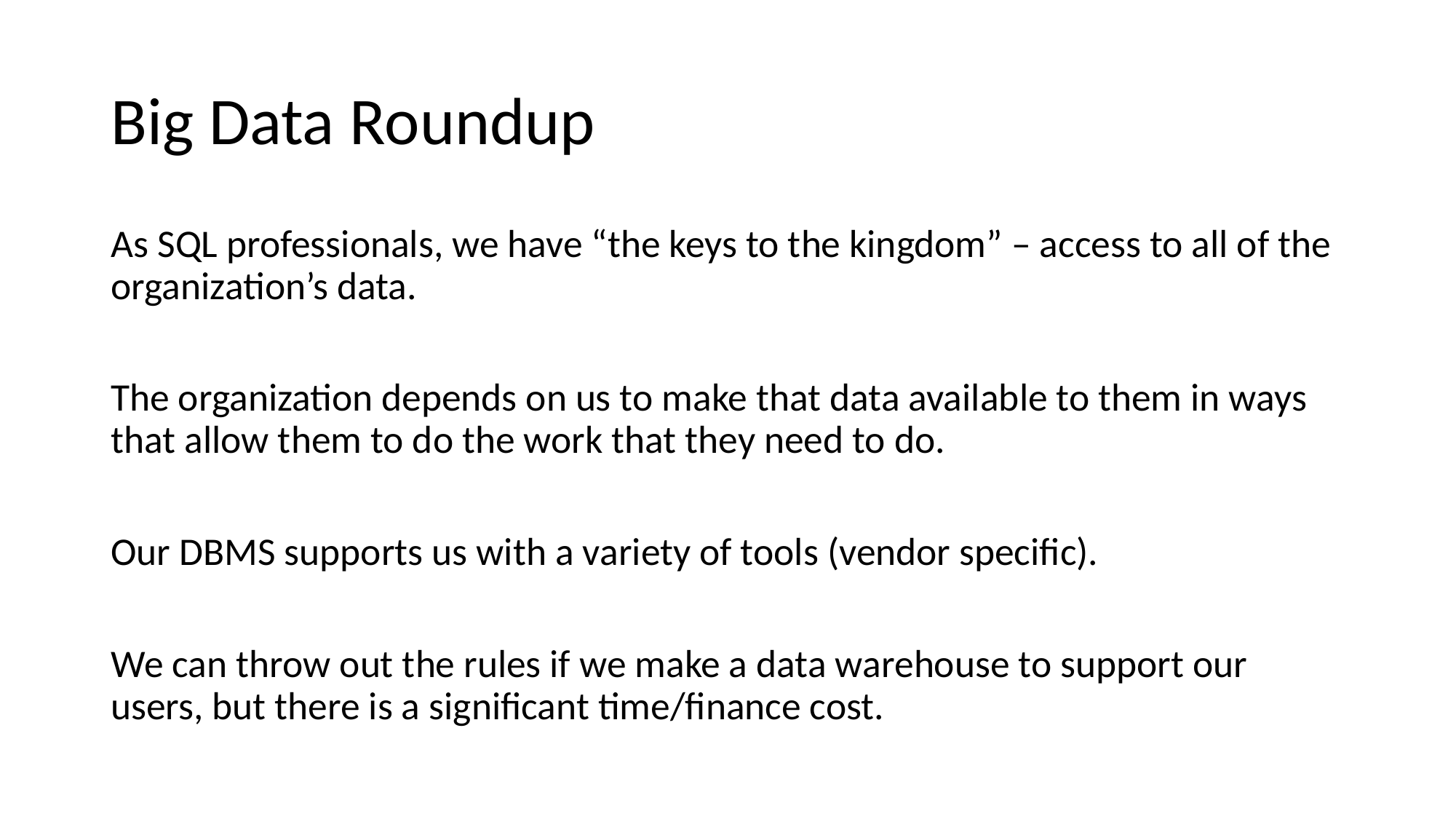

# Big Data Roundup
As SQL professionals, we have “the keys to the kingdom” – access to all of the organization’s data.

The organization depends on us to make that data available to them in ways that allow them to do the work that they need to do.

Our DBMS supports us with a variety of tools (vendor specific).

We can throw out the rules if we make a data warehouse to support our users, but there is a significant time/finance cost.